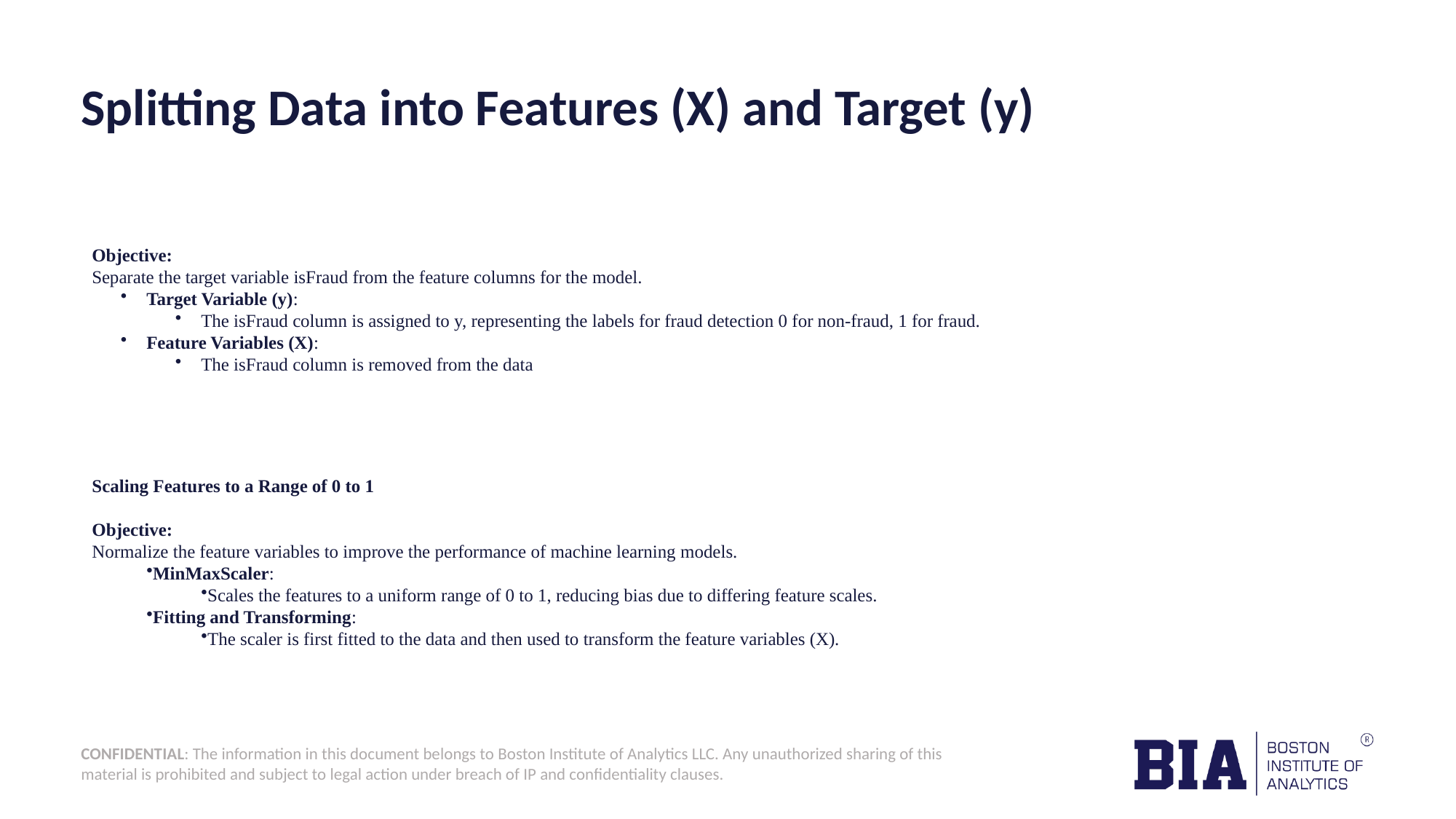

# Splitting Data into Features (X) and Target (y)
Objective:
Separate the target variable isFraud from the feature columns for the model.
Target Variable (y):
The isFraud column is assigned to y, representing the labels for fraud detection 0 for non-fraud, 1 for fraud.
Feature Variables (X):
The isFraud column is removed from the data

Scaling Features to a Range of 0 to 1

Objective:
Normalize the feature variables to improve the performance of machine learning models.
MinMaxScaler:
Scales the features to a uniform range of 0 to 1, reducing bias due to differing feature scales.
Fitting and Transforming:
The scaler is first fitted to the data and then used to transform the feature variables (X).